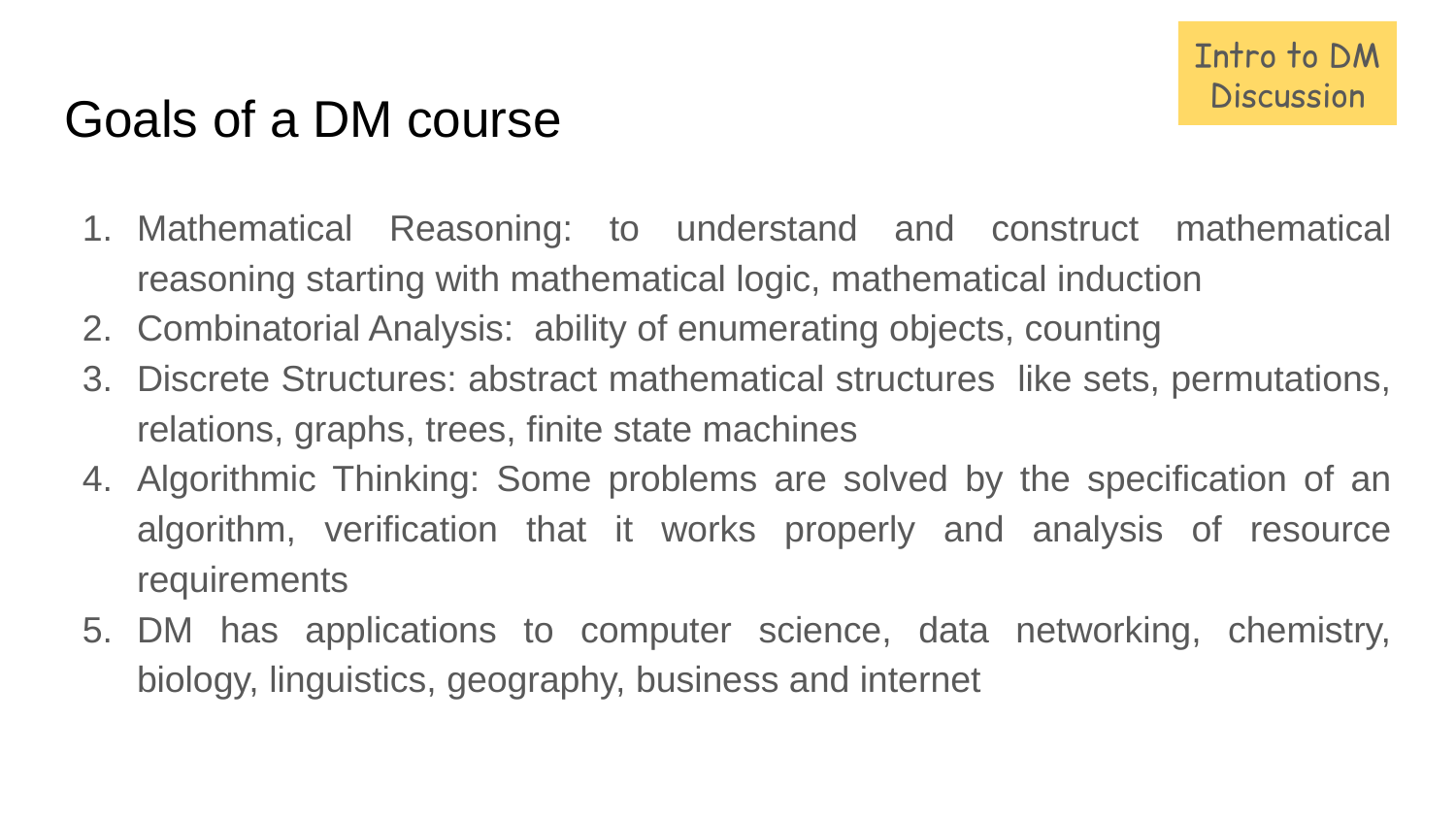

Intro to DM Discussion
# Goals of a DM course

Mathematical Reasoning: to understand and construct mathematical reasoning starting with mathematical logic, mathematical induction
Combinatorial Analysis:  ability of enumerating objects, counting
Discrete Structures: abstract mathematical structures  like sets, permutations, relations, graphs, trees, finite state machines
Algorithmic Thinking: Some problems are solved by the specification of an algorithm, verification that it works properly and analysis of resource requirements
DM has applications to computer science, data networking, chemistry, biology, linguistics, geography, business and internet